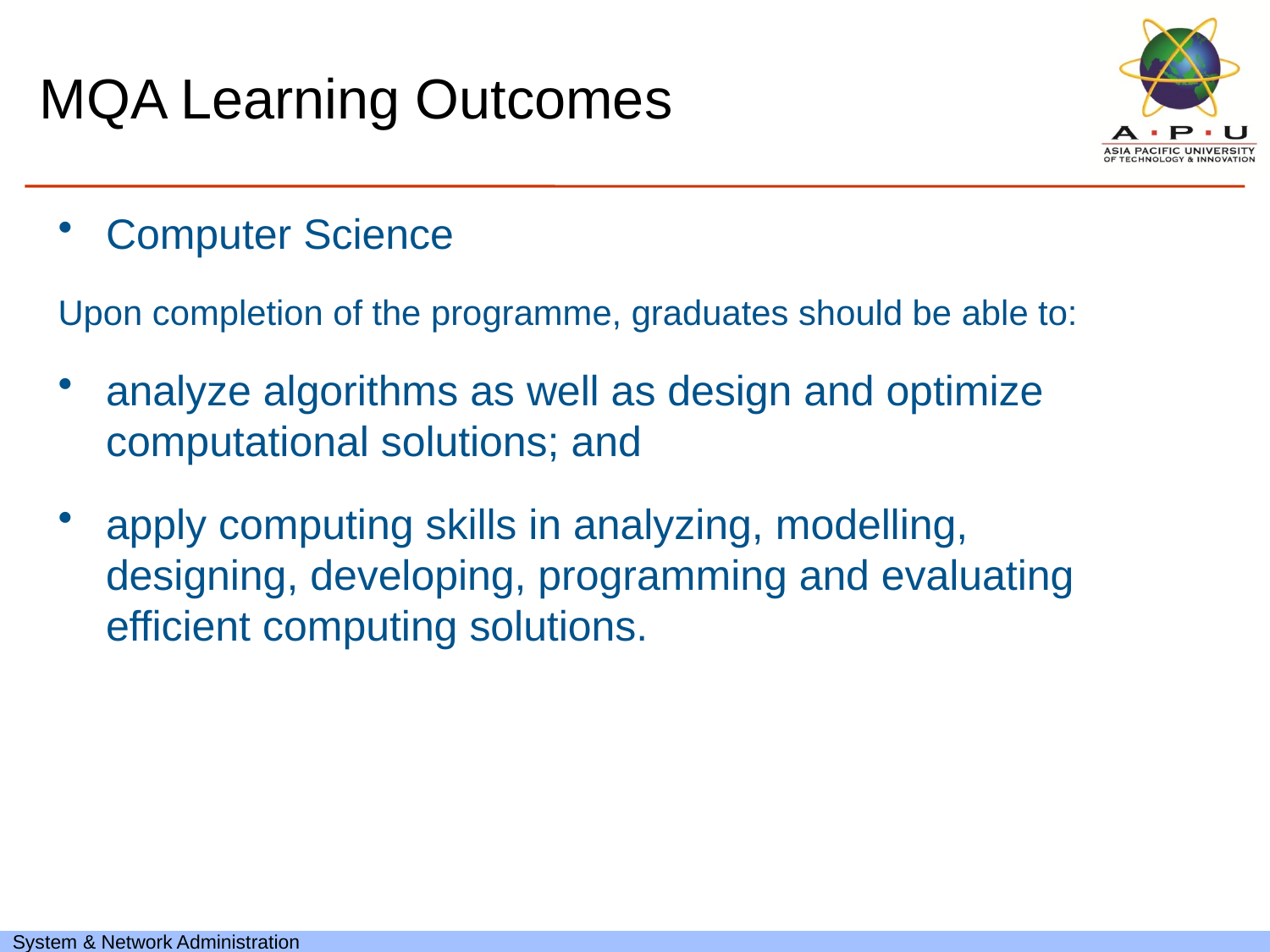

# MQA Learning Outcomes
Computer Science
Upon completion of the programme, graduates should be able to:
analyze algorithms as well as design and optimize computational solutions; and
apply computing skills in analyzing, modelling, designing, developing, programming and evaluating efficient computing solutions.